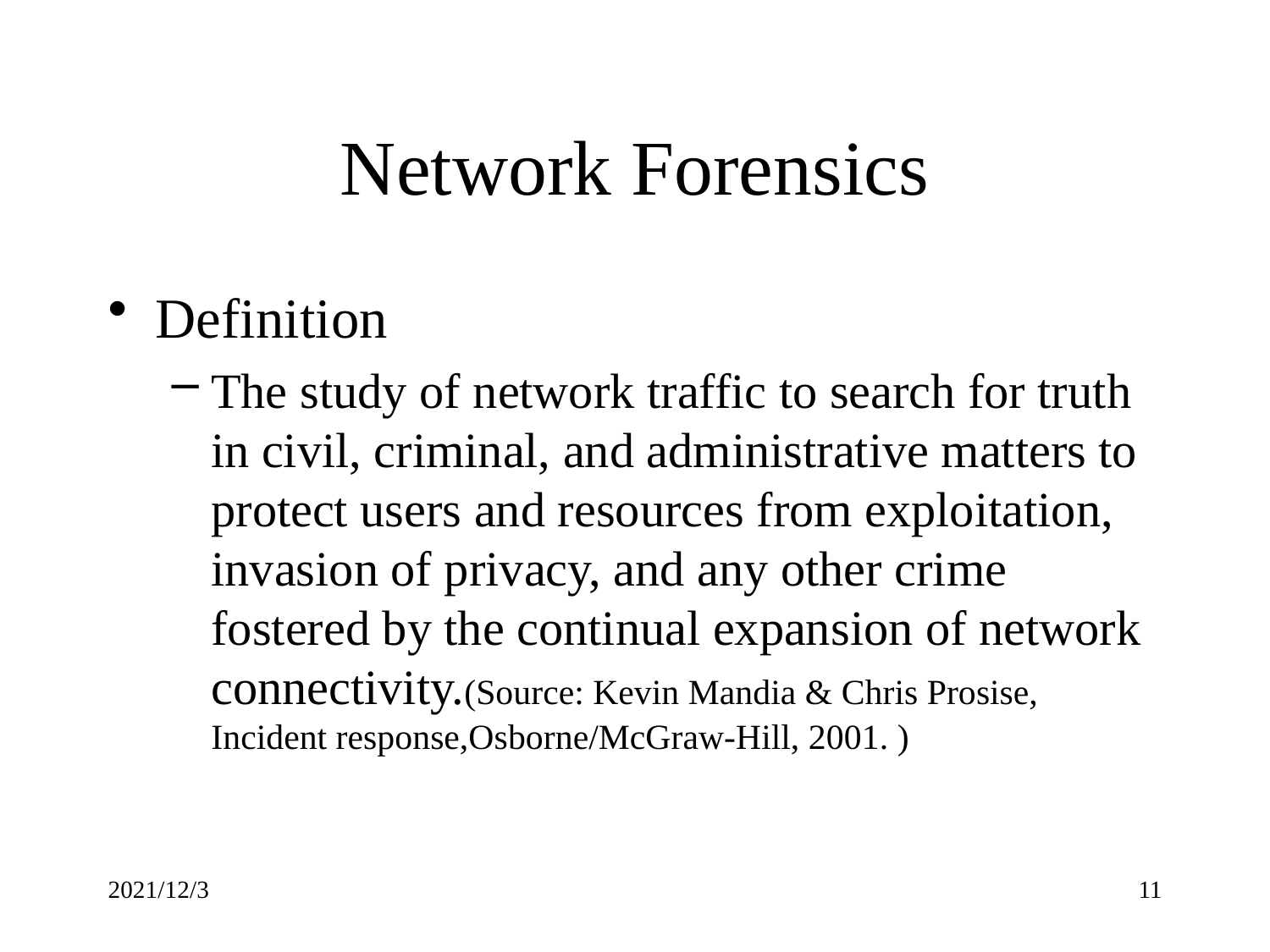

# Network Forensics
Definition
The study of network traffic to search for truth in civil, criminal, and administrative matters to protect users and resources from exploitation, invasion of privacy, and any other crime fostered by the continual expansion of network connectivity.(Source: Kevin Mandia & Chris Prosise, Incident response,Osborne/McGraw-Hill, 2001. )
2021/12/3
11